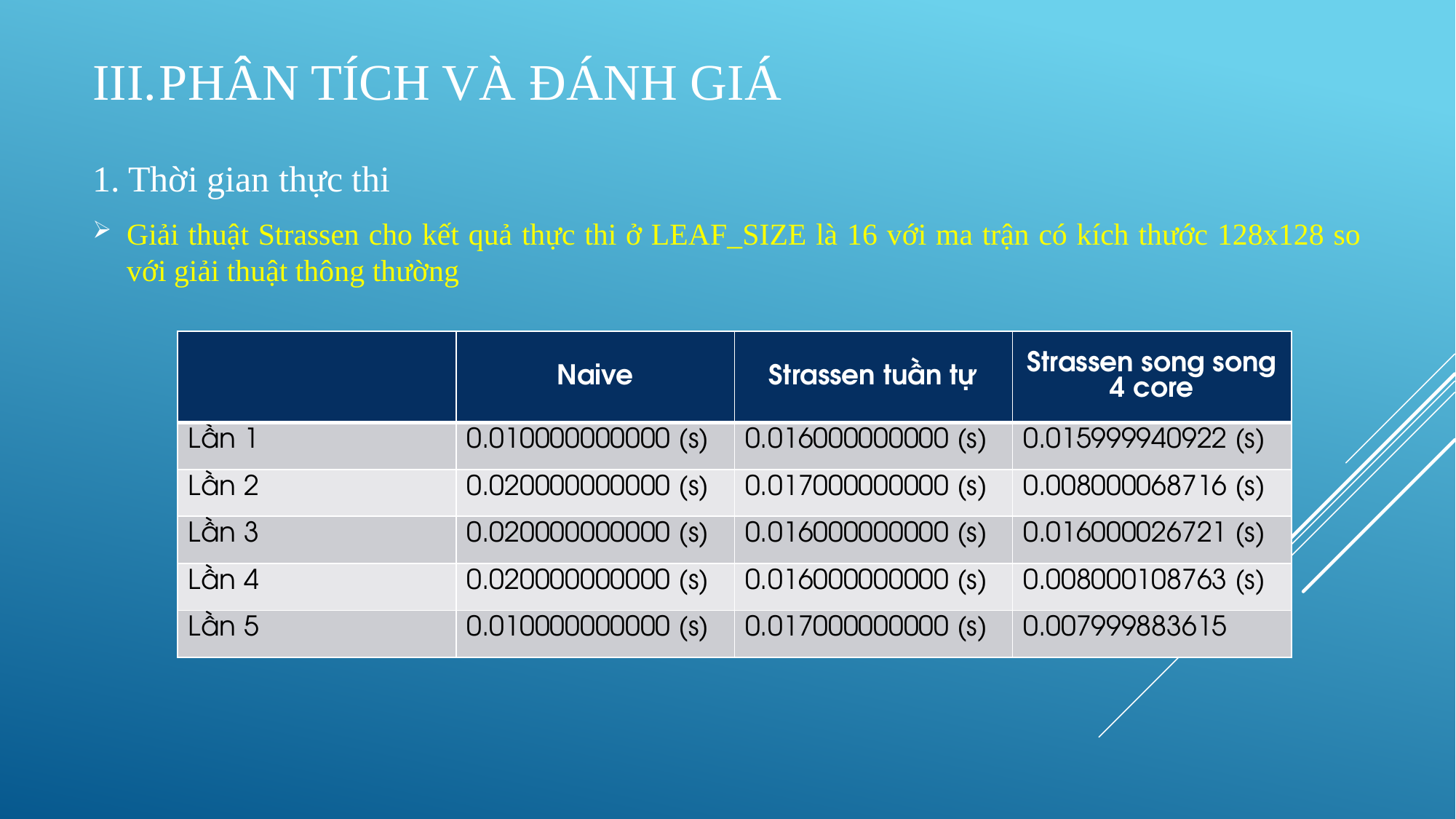

# Phân tích và đánh giá
1. Thời gian thực thi
Giải thuật Strassen cho kết quả thực thi ở LEAF_SIZE là 16 với ma trận có kích thước 128x128 so với giải thuật thông thường

|  | Naive | Strassen tuần tự | Strassen song song 4 core |
| --- | --- | --- | --- |
| Lần 1 | 0.010000000000 (s) | 0.016000000000 (s) | 0.015999940922 (s) |
| Lần 2 | 0.020000000000 (s) | 0.017000000000 (s) | 0.008000068716 (s) |
| Lần 3 | 0.020000000000 (s) | 0.016000000000 (s) | 0.016000026721 (s) |
| Lần 4 | 0.020000000000 (s) | 0.016000000000 (s) | 0.008000108763 (s) |
| Lần 5 | 0.010000000000 (s) | 0.017000000000 (s) | 0.007999883615 |